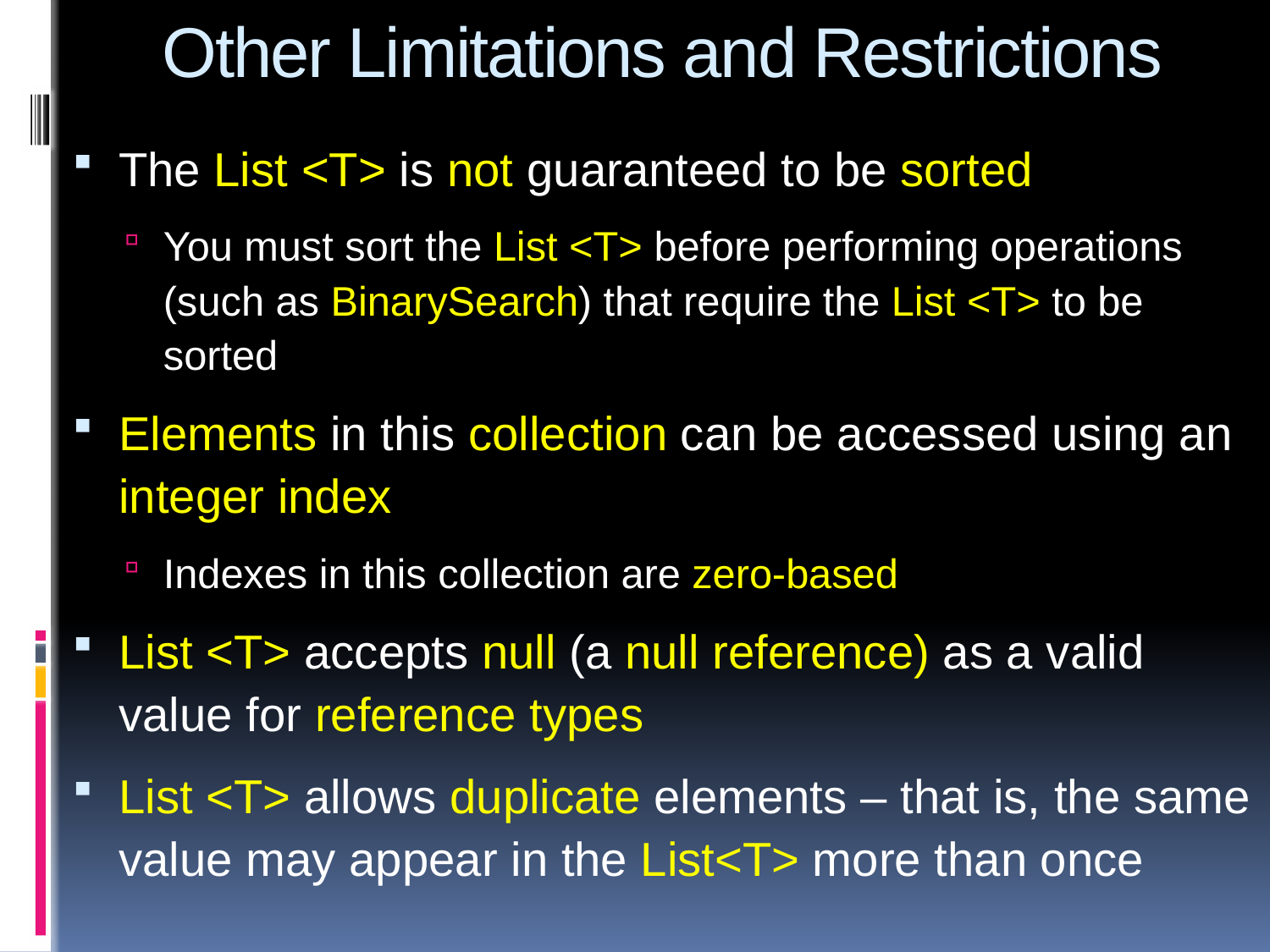

# Other Limitations and Restrictions
The List <T> is not guaranteed to be sorted
You must sort the List <T> before performing operations (such as BinarySearch) that require the List <T> to be sorted
Elements in this collection can be accessed using an integer index
Indexes in this collection are zero-based
List <T> accepts null (a null reference) as a valid value for reference types
List <T> allows duplicate elements – that is, the same value may appear in the List<T> more than once